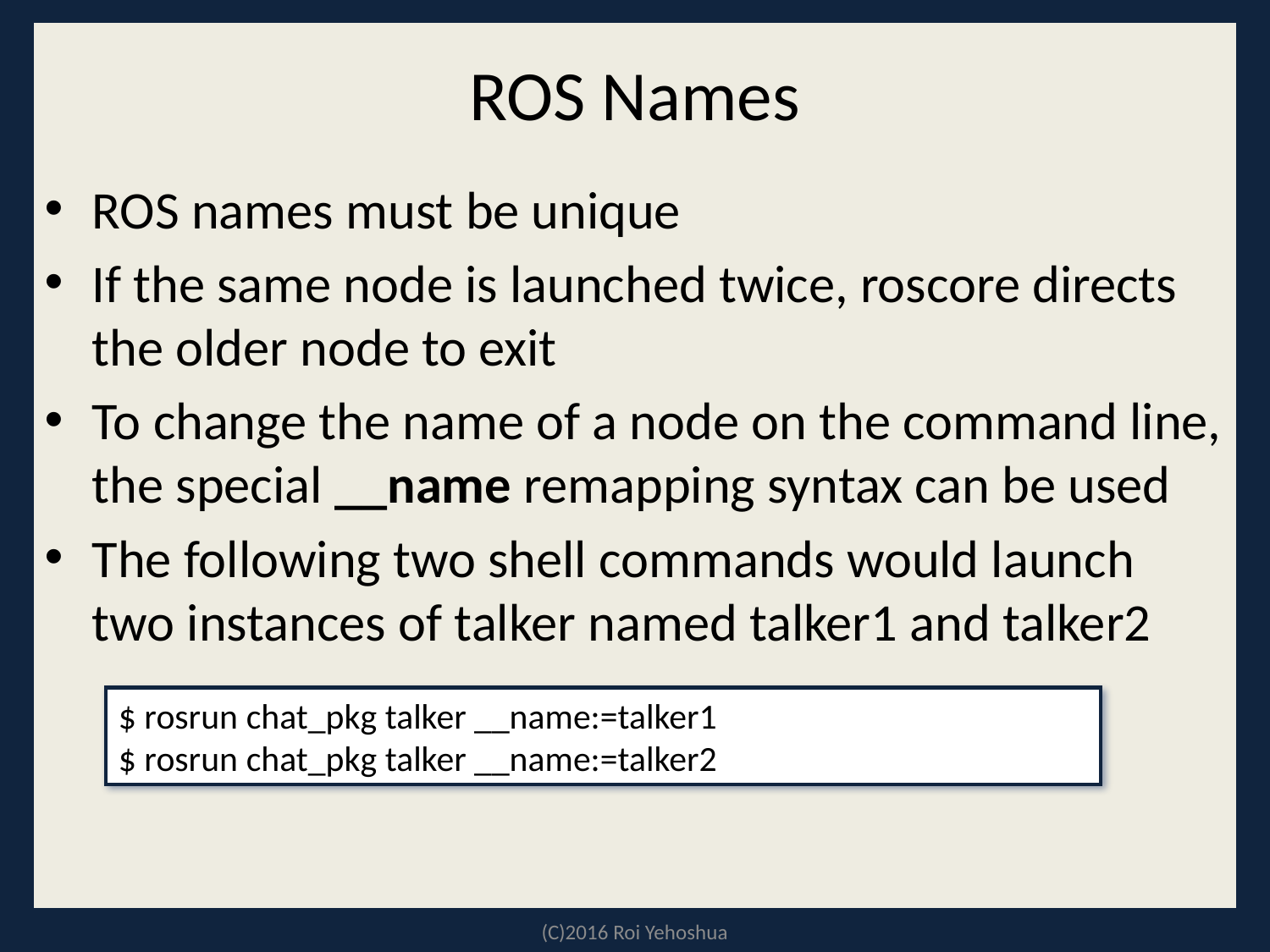

# ROS Names
ROS names must be unique
If the same node is launched twice, roscore directs the older node to exit
To change the name of a node on the command line, the special __name remapping syntax can be used
The following two shell commands would launch two instances of talker named talker1 and talker2
$ rosrun chat_pkg talker __name:=talker1
$ rosrun chat_pkg talker __name:=talker2
(C)2016 Roi Yehoshua